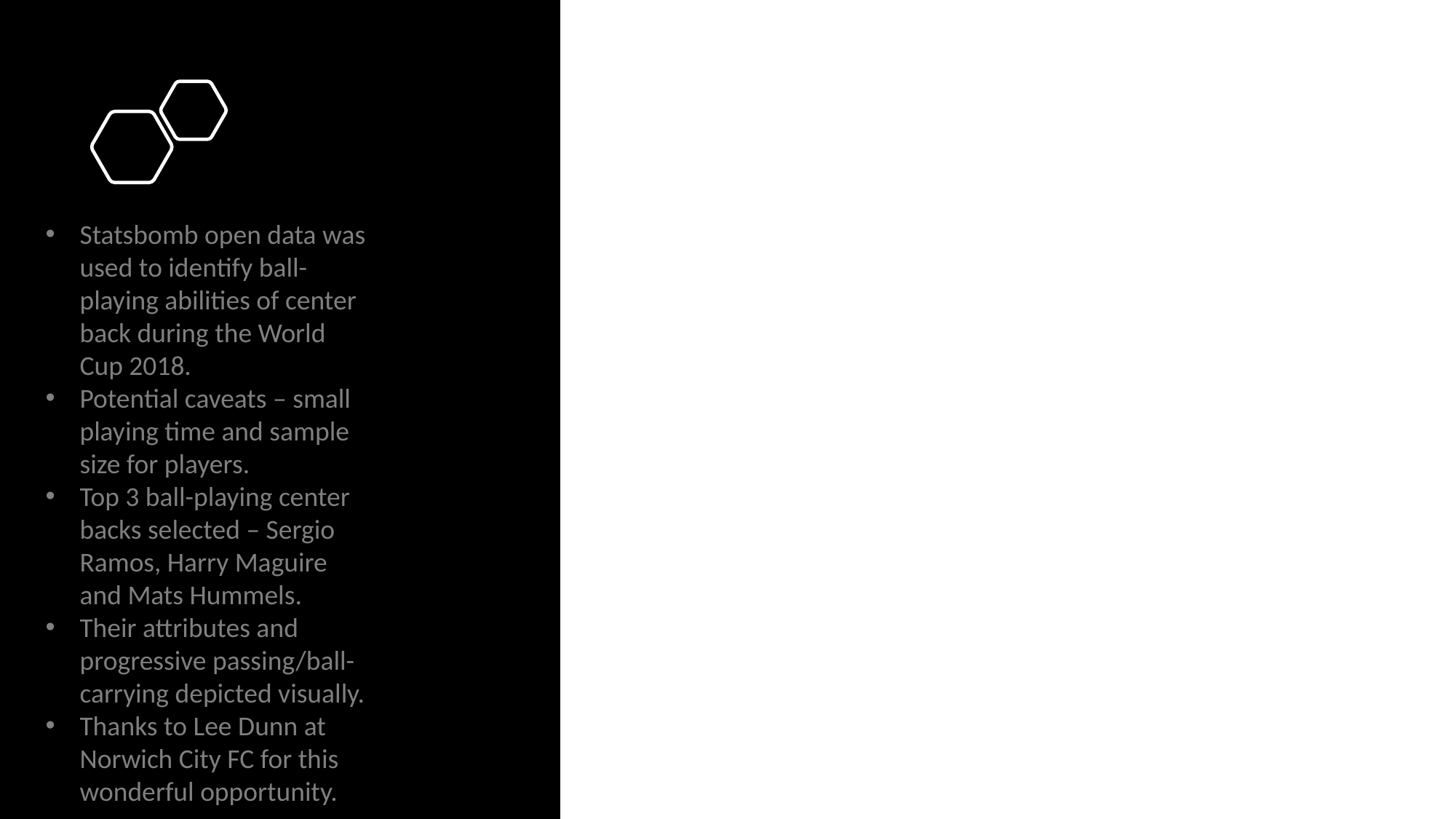

Statsbomb open data was used to identify ball-playing abilities of center back during the World Cup 2018.
Potential caveats – small playing time and sample size for players.
Top 3 ball-playing center backs selected – Sergio Ramos, Harry Maguire and Mats Hummels.
Their attributes and progressive passing/ball-carrying depicted visually.
Thanks to Lee Dunn at Norwich City FC for this wonderful opportunity.